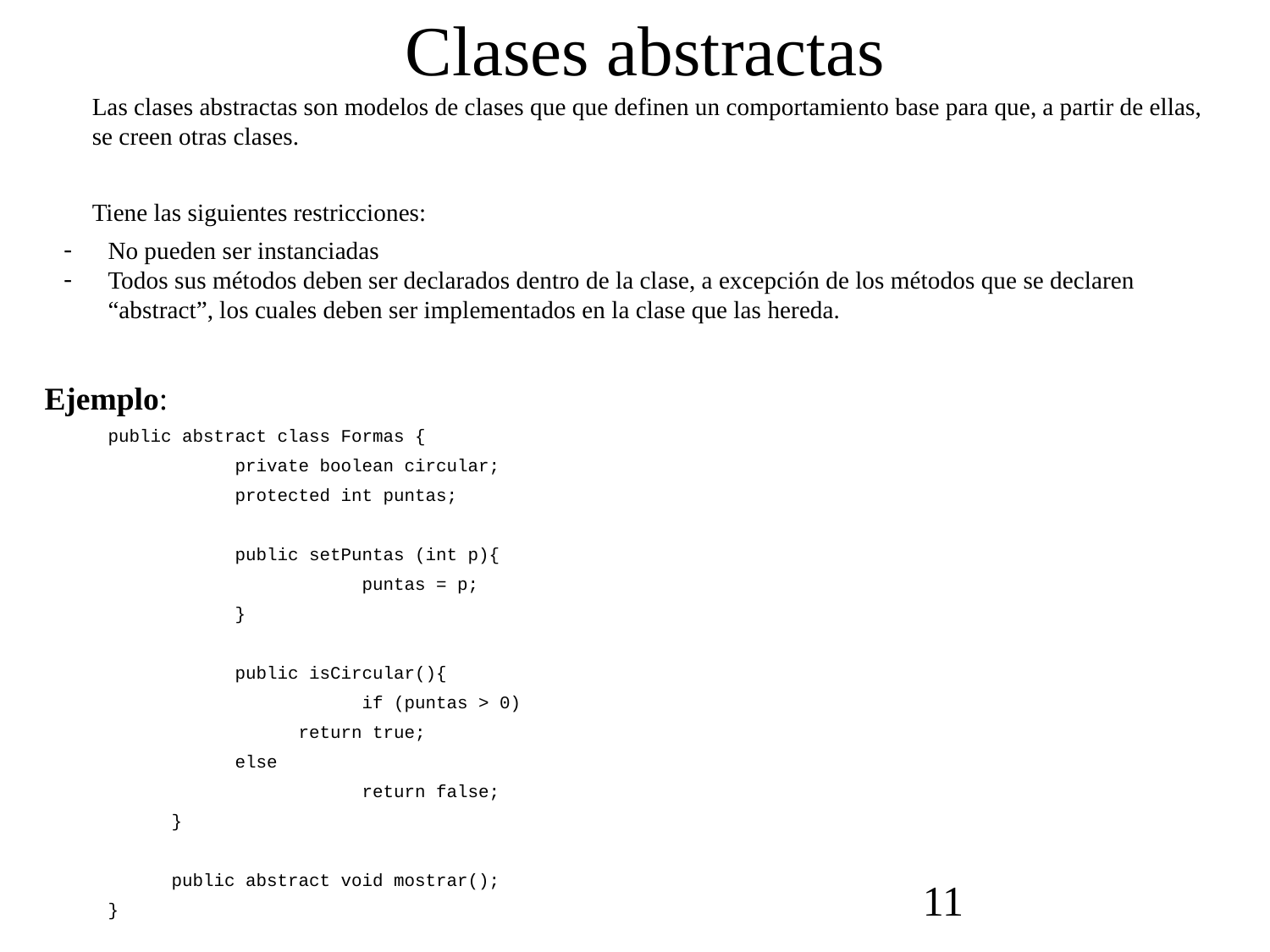

# Clases abstractas
Las clases abstractas son modelos de clases que que definen un comportamiento base para que, a partir de ellas, se creen otras clases.

Tiene las siguientes restricciones:
No pueden ser instanciadas
Todos sus métodos deben ser declarados dentro de la clase, a excepción de los métodos que se declaren “abstract”, los cuales deben ser implementados en la clase que las hereda.

Ejemplo:
public abstract class Formas {
	private boolean circular;
	protected int puntas;

	public setPuntas (int p){
		puntas = p;
	}

	public isCircular(){
		if (puntas > 0)
return true;
else
	return false;
}

public abstract void mostrar();
}
11